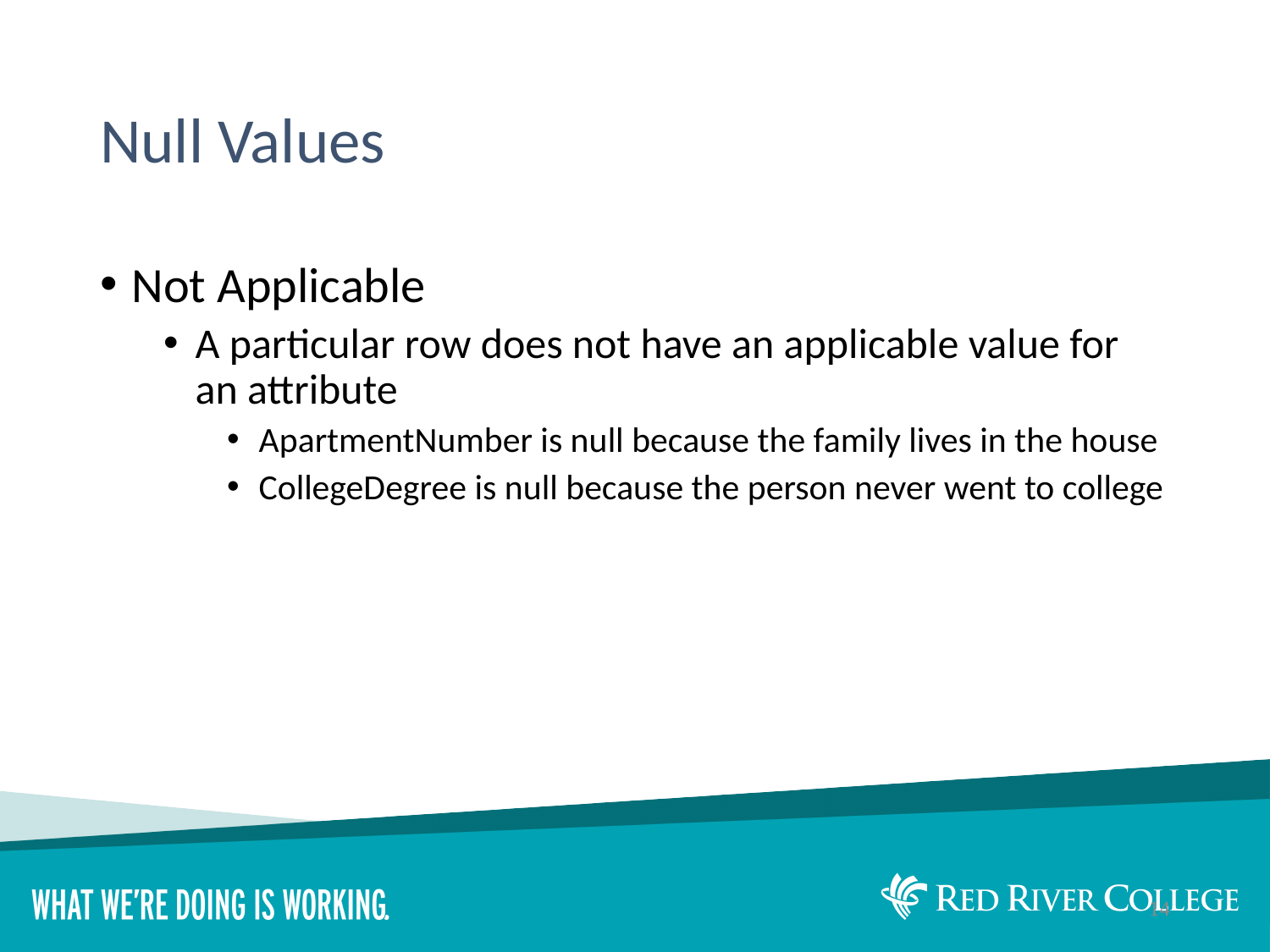

# Null Values
Not Applicable
A particular row does not have an applicable value for an attribute
ApartmentNumber is null because the family lives in the house
CollegeDegree is null because the person never went to college

14